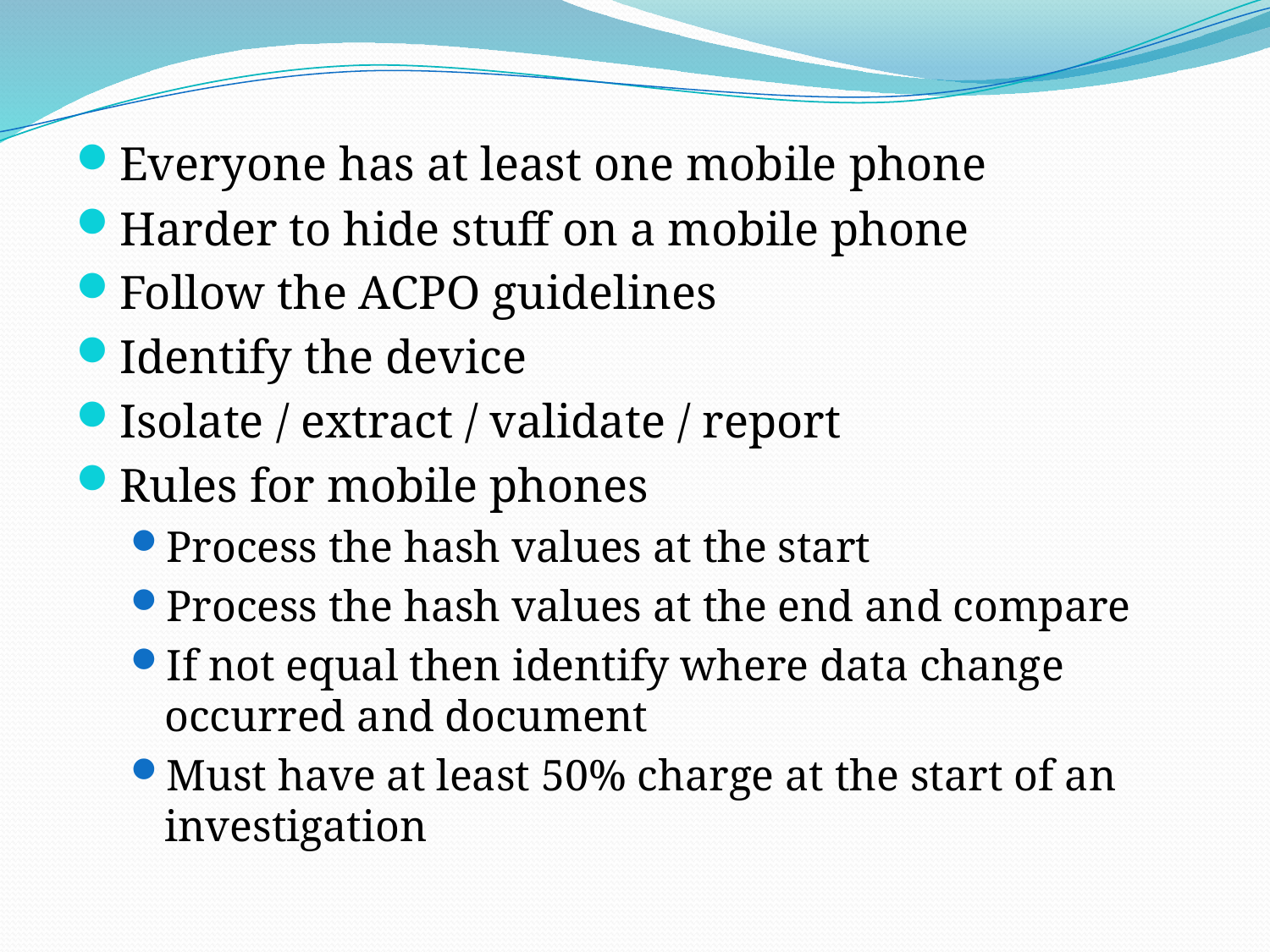

Everyone has at least one mobile phone
Harder to hide stuff on a mobile phone
Follow the ACPO guidelines
Identify the device
Isolate / extract / validate / report
Rules for mobile phones
Process the hash values at the start
Process the hash values at the end and compare
If not equal then identify where data change occurred and document
Must have at least 50% charge at the start of an investigation